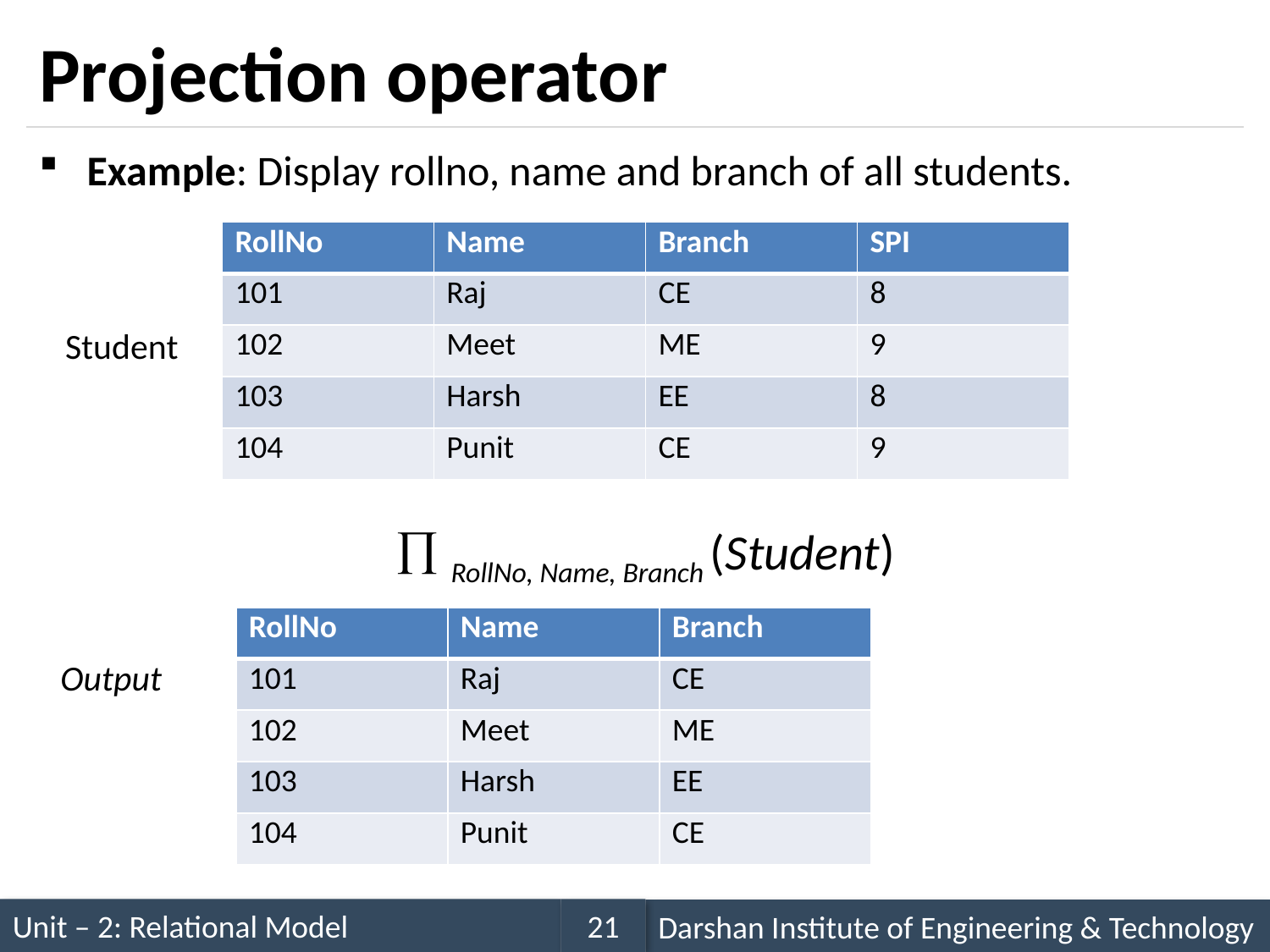

# Projection operator
Example: Display rollno, name and branch of all students.

| RollNo | Name | Branch | SPI |
| --- | --- | --- | --- |
| 101 | Raj | CE | 8 |
| 102 | Meet | ME | 9 |
| 103 | Harsh | EE | 8 |
| 104 | Punit | CE | 9 |
Student
∏ RollNo, Name, Branch (Student)
| RollNo | Name | Branch |
| --- | --- | --- |
| 101 | Raj | CE |
| 102 | Meet | ME |
| 103 | Harsh | EE |
| 104 | Punit | CE |
Output